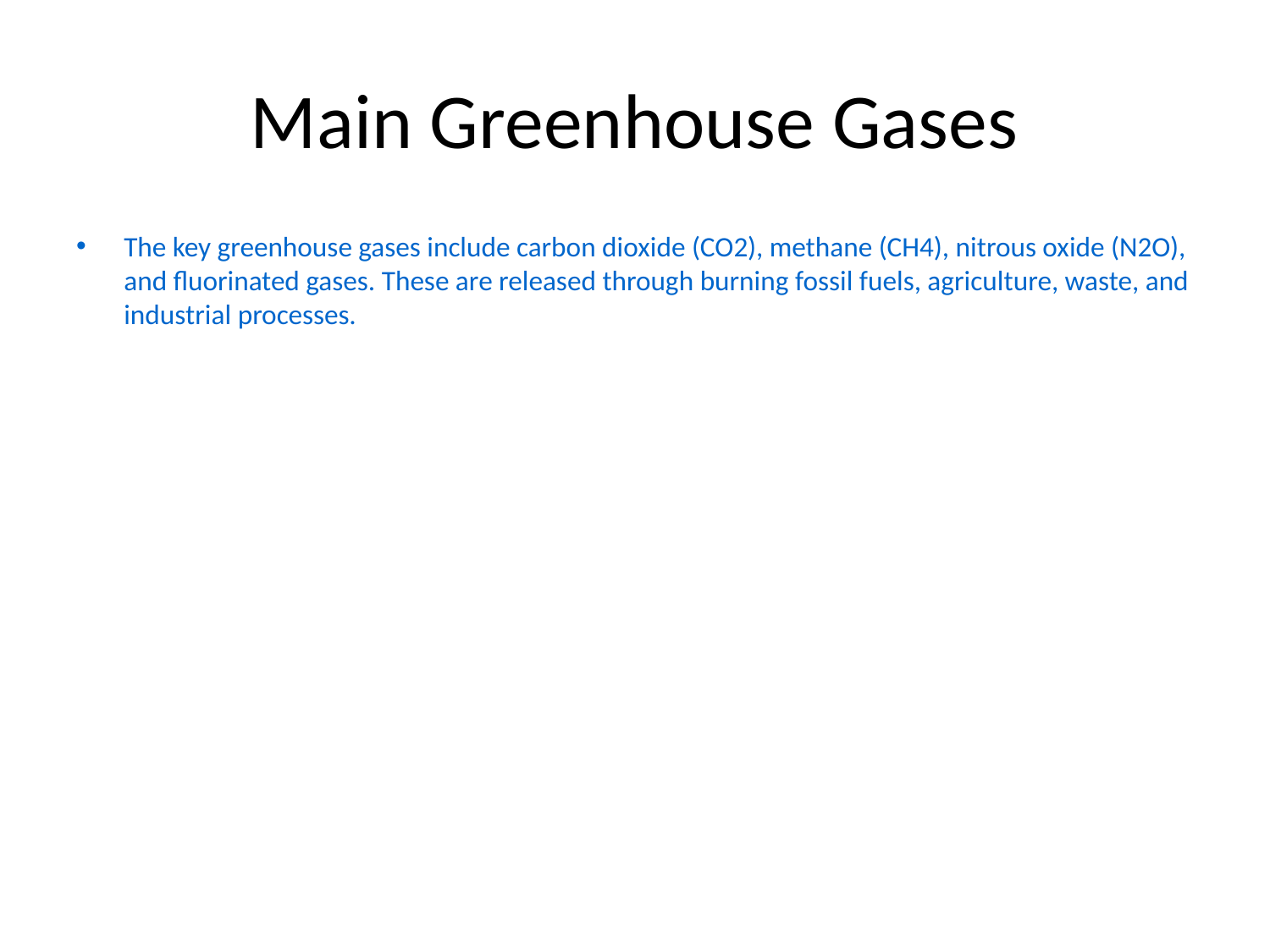

# Main Greenhouse Gases
The key greenhouse gases include carbon dioxide (CO2), methane (CH4), nitrous oxide (N2O), and fluorinated gases. These are released through burning fossil fuels, agriculture, waste, and industrial processes.